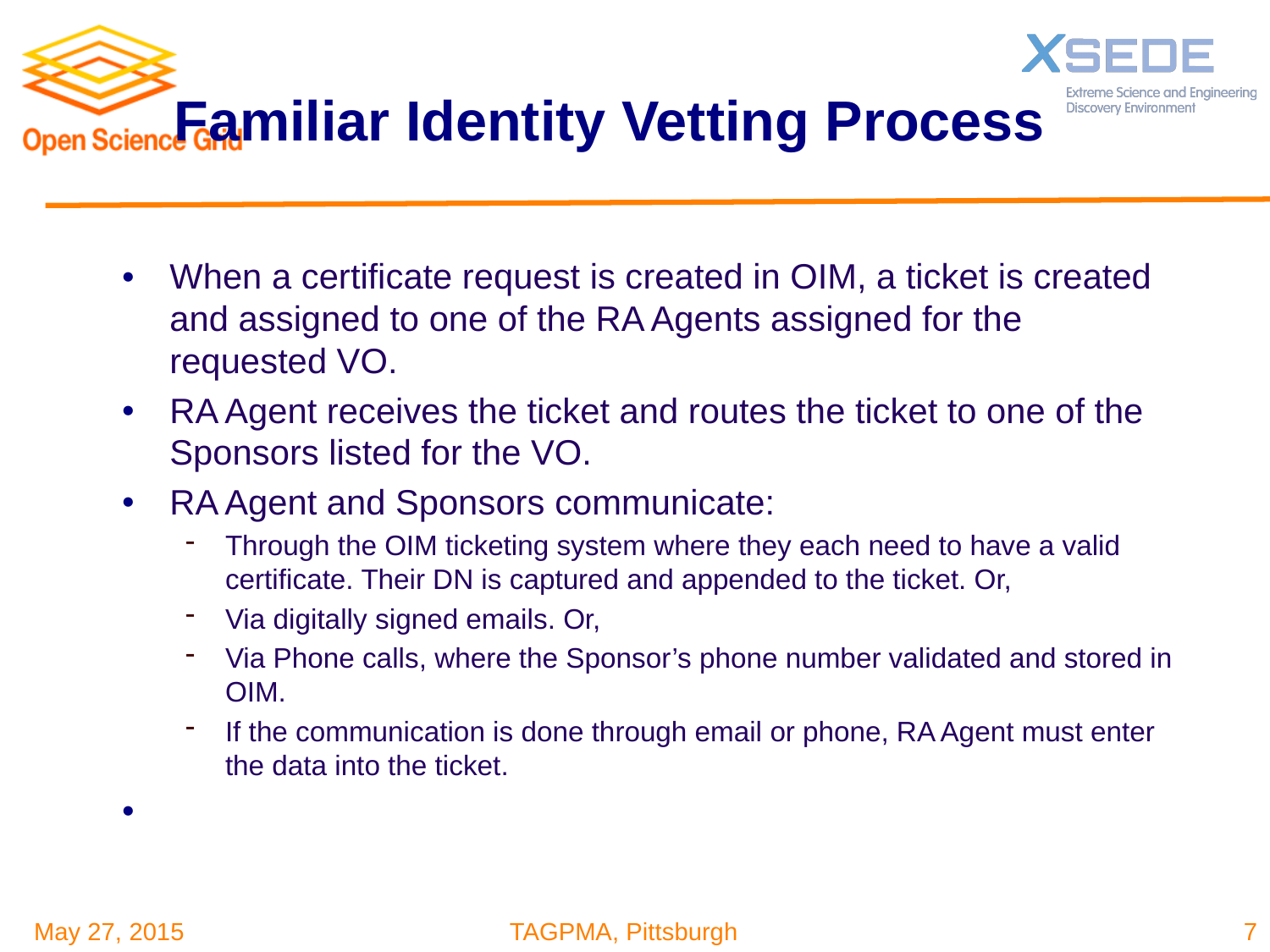

# Familiar Identity Vetting Process
When a certificate request is created in OIM, a ticket is created and assigned to one of the RA Agents assigned for the requested VO.
RA Agent receives the ticket and routes the ticket to one of the Sponsors listed for the VO.
RA Agent and Sponsors communicate:
Through the OIM ticketing system where they each need to have a valid certificate. Their DN is captured and appended to the ticket. Or,
Via digitally signed emails. Or,
Via Phone calls, where the Sponsor’s phone number validated and stored in OIM.
If the communication is done through email or phone, RA Agent must enter the data into the ticket.

7